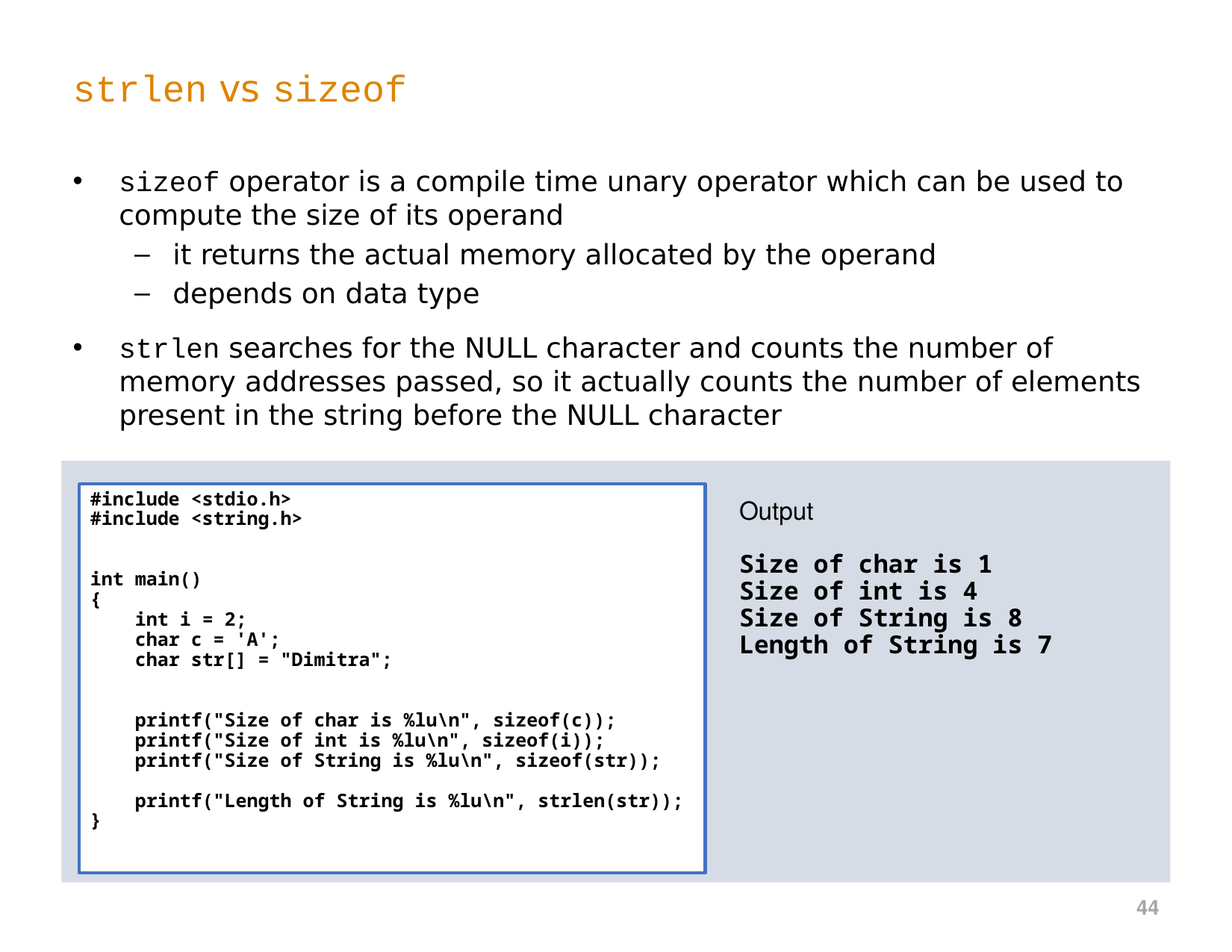

# strlen vs sizeof
sizeof operator is a compile time unary operator which can be used to compute the size of its operand
it returns the actual memory allocated by the operand
depends on data type
strlen searches for the NULL character and counts the number of memory addresses passed, so it actually counts the number of elements present in the string before the NULL character

#include <stdio.h>
#include <string.h>

int main()
{
    int i = 2;
    char c = 'A';
    char str[] = "Dimitra";

    printf("Size of char is %lu\n", sizeof(c));
    printf("Size of int is %lu\n", sizeof(i));
    printf("Size of String is %lu\n", sizeof(str));

    printf("Length of String is %lu\n", strlen(str));
}
Output

Size of char is 1
Size of int is 4
Size of String is 8
Length of String is 7

44